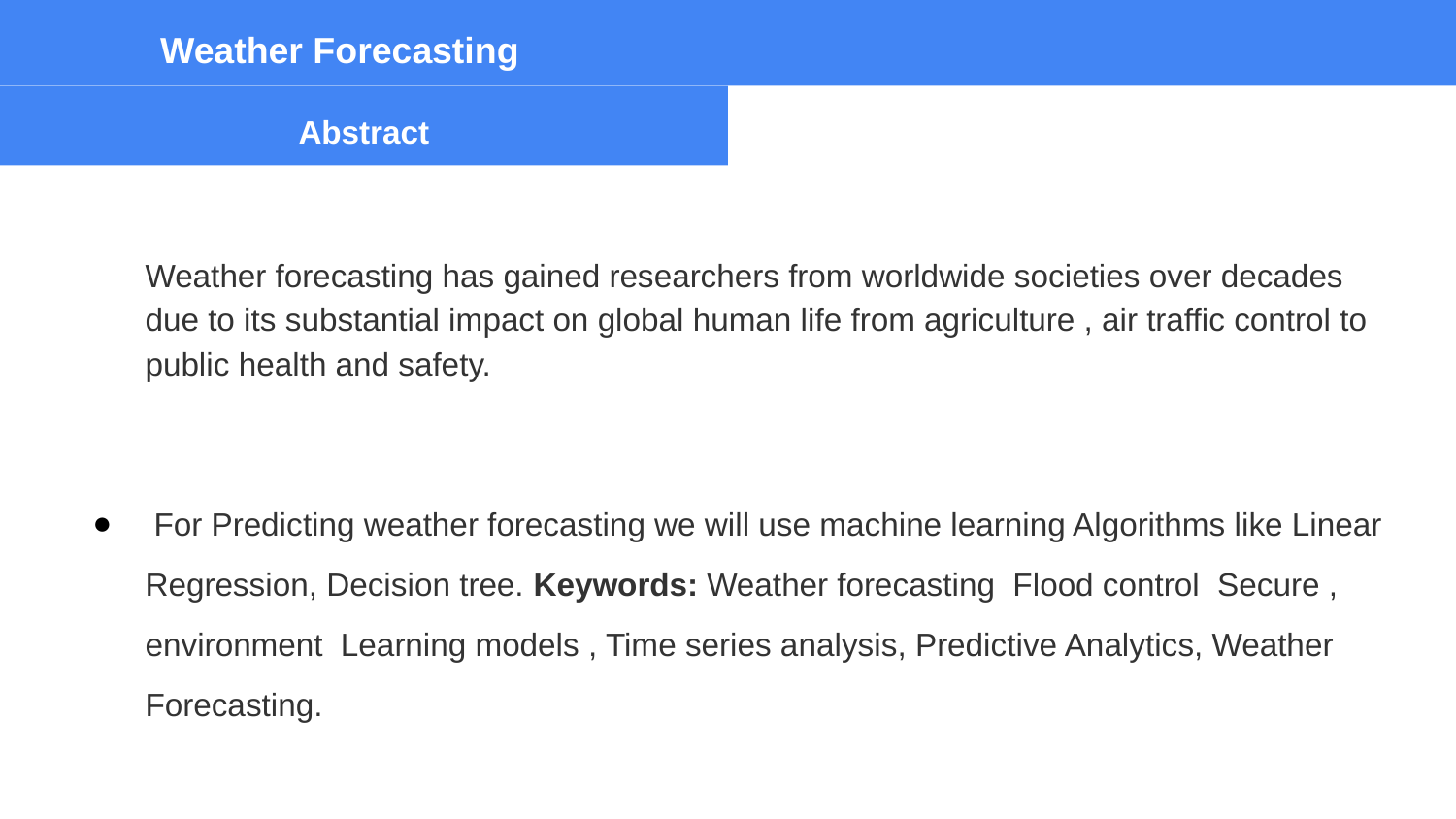

Weather Forecasting
Abstract

Weather forecasting has gained researchers from worldwide societies over decades due to its substantial impact on global human life from agriculture , air traffic control to public health and safety.

 For Predicting weather forecasting we will use machine learning Algorithms like Linear Regression, Decision tree. Keywords: Weather forecasting  Flood control  Secure , environment  Learning models , Time series analysis, Predictive Analytics, Weather Forecasting.